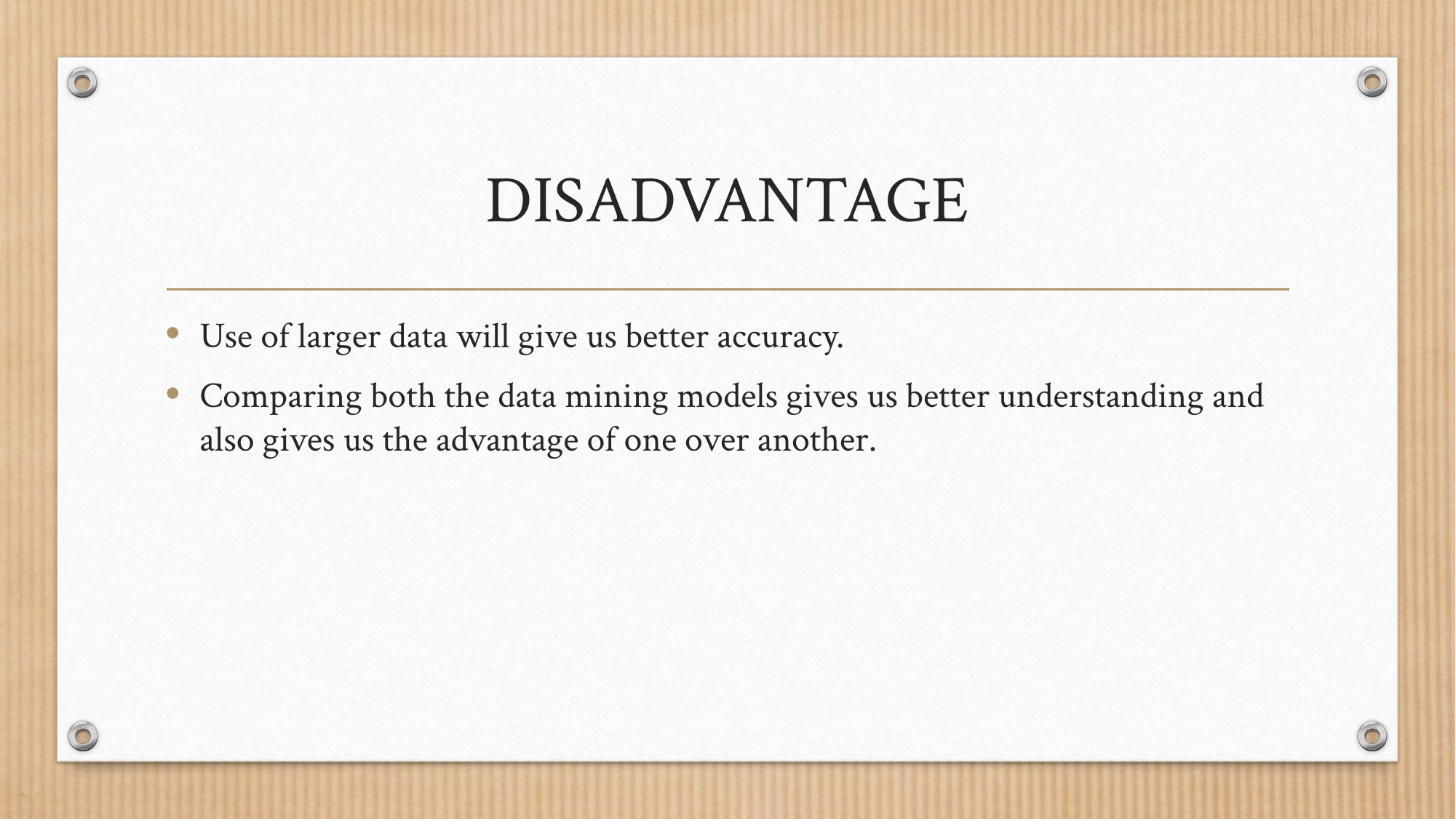

# DISADVANTAGE
Use of larger data will give us better accuracy.
Comparing both the data mining models gives us better understanding and also gives us the advantage of one over another.